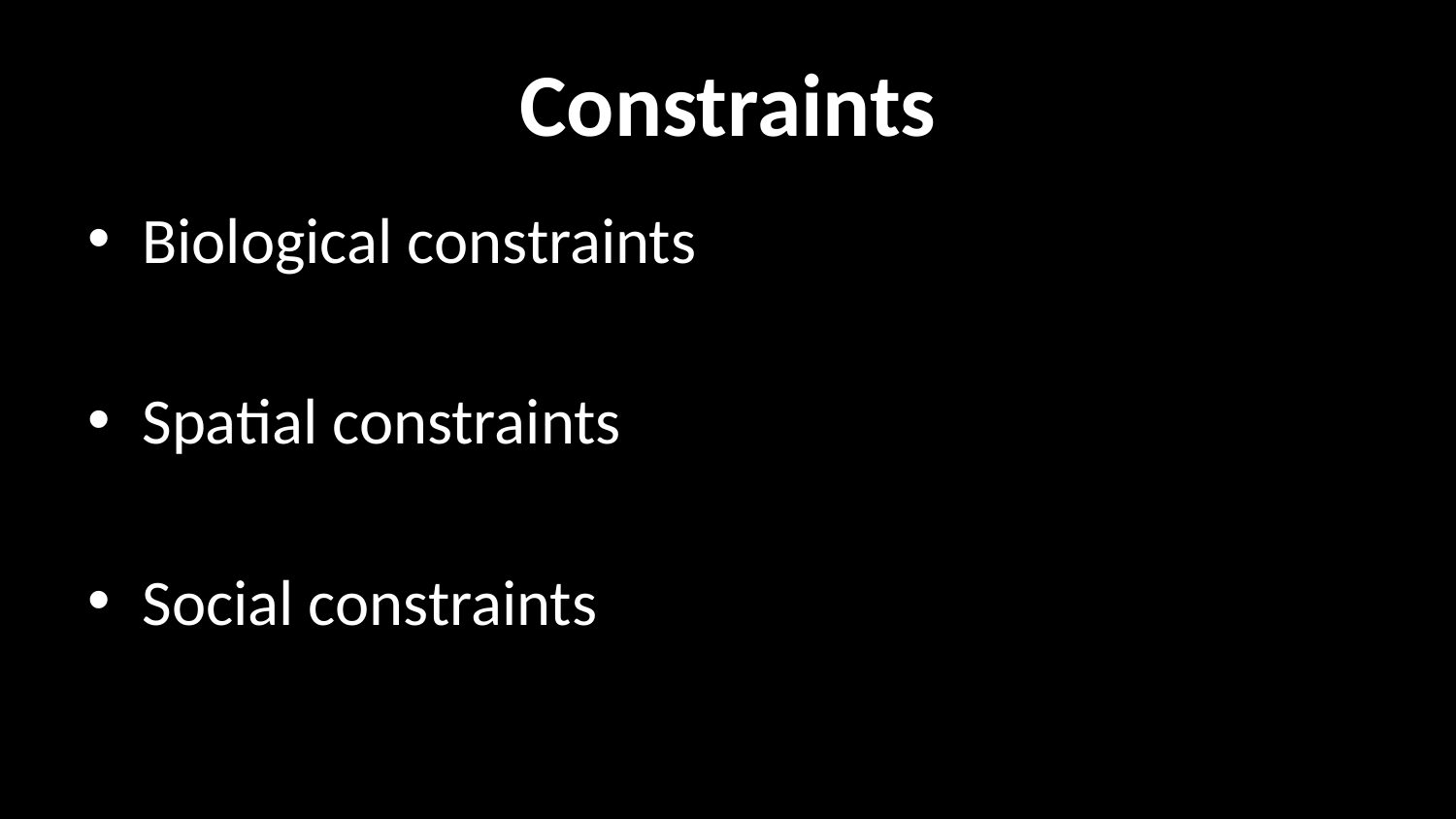

# Constraints
Biological constraints

Spatial constraints

Social constraints